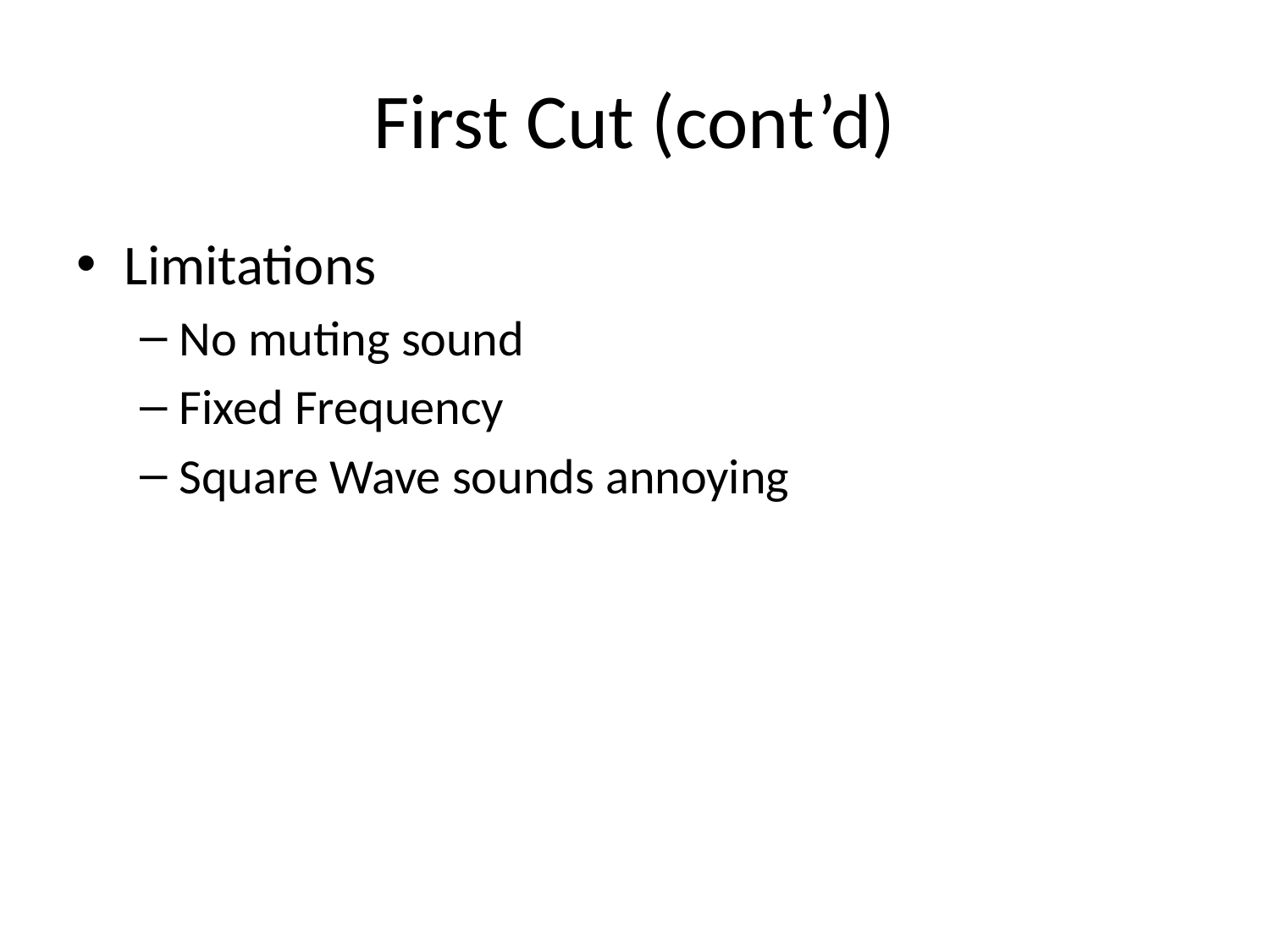

# First Cut (cont’d)
Limitations
No muting sound
Fixed Frequency
Square Wave sounds annoying